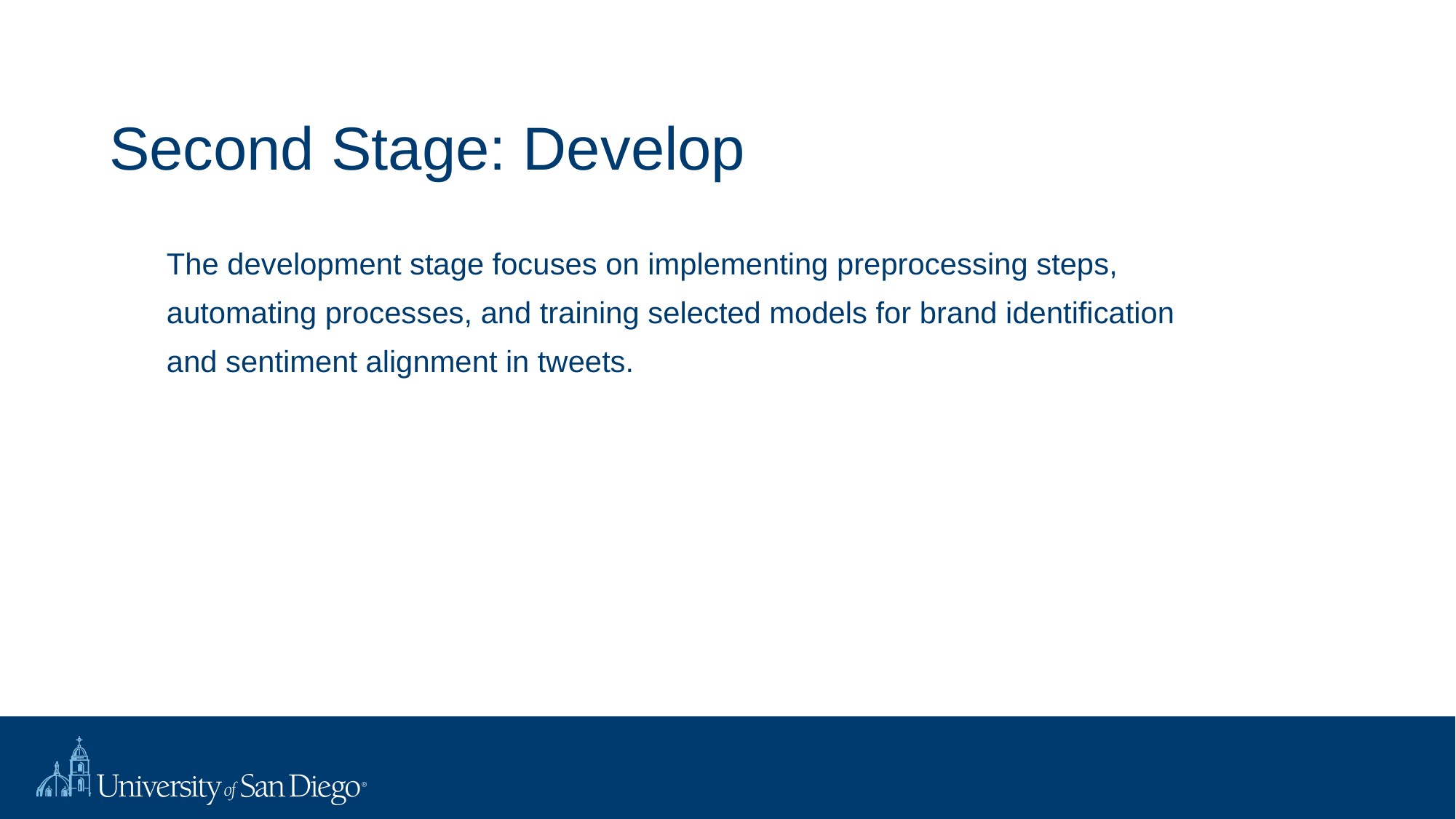

# Second Stage: Develop
The development stage focuses on implementing preprocessing steps, automating processes, and training selected models for brand identification and sentiment alignment in tweets.